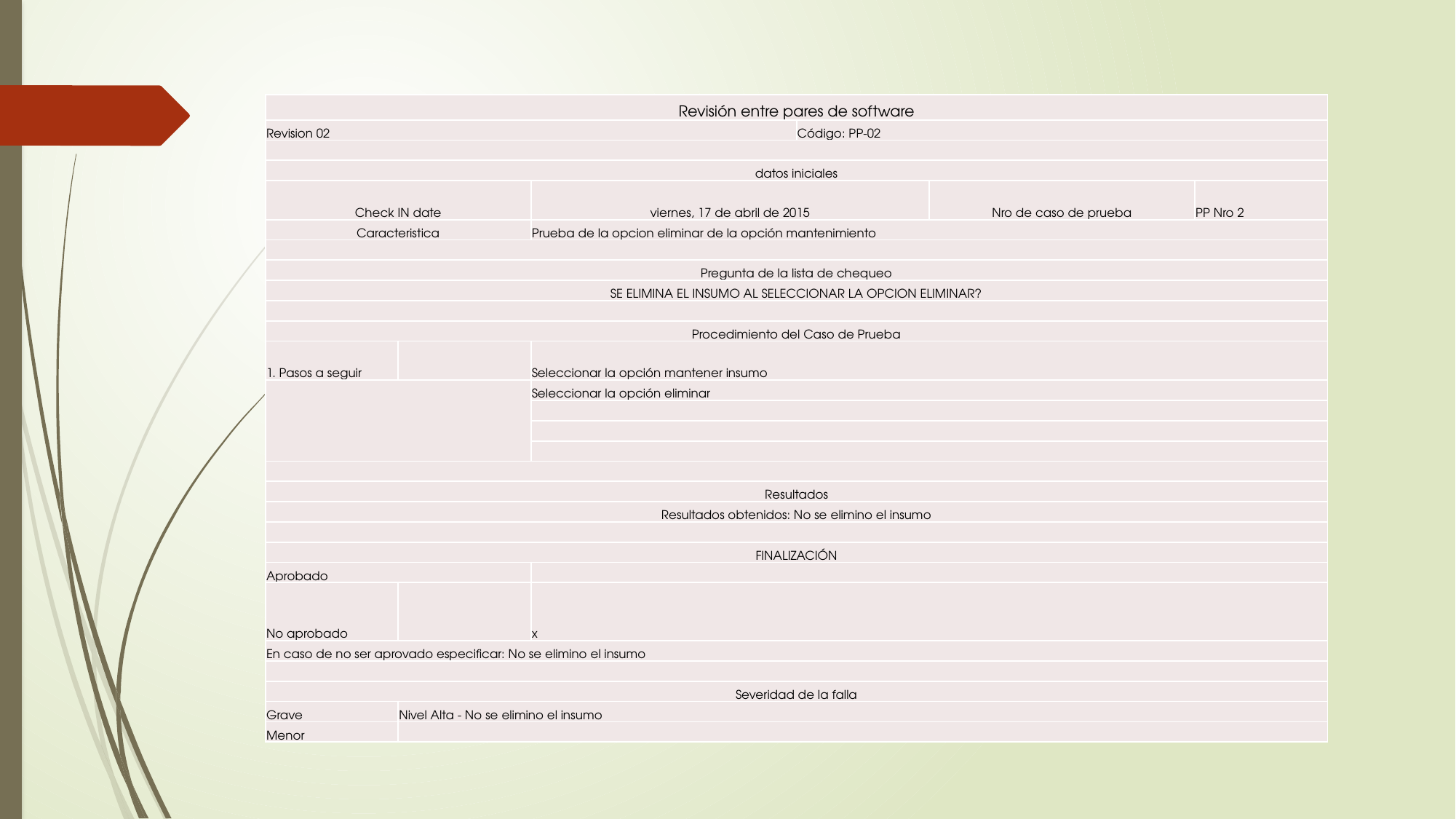

| Revisión entre pares de software |  |  |  |  |  |
| --- | --- | --- | --- | --- | --- |
| Revision 02 |  |  | Código: PP-02 |  |  |
|  |  |  |  |  |  |
| datos iniciales |  |  |  |  |  |
| Check IN date |  | viernes, 17 de abril de 2015 |  | Nro de caso de prueba | PP Nro 2 |
| Caracteristica |  | Prueba de la opcion eliminar de la opción mantenimiento |  |  |  |
|  |  |  |  |  |  |
| Pregunta de la lista de chequeo |  |  |  |  |  |
| SE ELIMINA EL INSUMO AL SELECCIONAR LA OPCION ELIMINAR? |  |  |  |  |  |
|  |  |  |  |  |  |
| Procedimiento del Caso de Prueba |  |  |  |  |  |
| 1. Pasos a seguir |  | Seleccionar la opción mantener insumo |  |  |  |
|  |  | Seleccionar la opción eliminar |  |  |  |
|  |  |  |  |  |  |
|  |  |  |  |  |  |
|  |  |  |  |  |  |
|  |  |  |  |  |  |
| Resultados |  |  |  |  |  |
| Resultados obtenidos: No se elimino el insumo |  |  |  |  |  |
|  |  |  |  |  |  |
| FINALIZACIÓN |  |  |  |  |  |
| Aprobado |  |  |  |  |  |
| No aprobado |  | x |  |  |  |
| En caso de no ser aprovado especificar: No se elimino el insumo |  |  |  |  |  |
|  |  |  |  |  |  |
| Severidad de la falla |  |  |  |  |  |
| Grave | Nivel Alta - No se elimino el insumo |  |  |  |  |
| Menor |  |  |  |  |  |